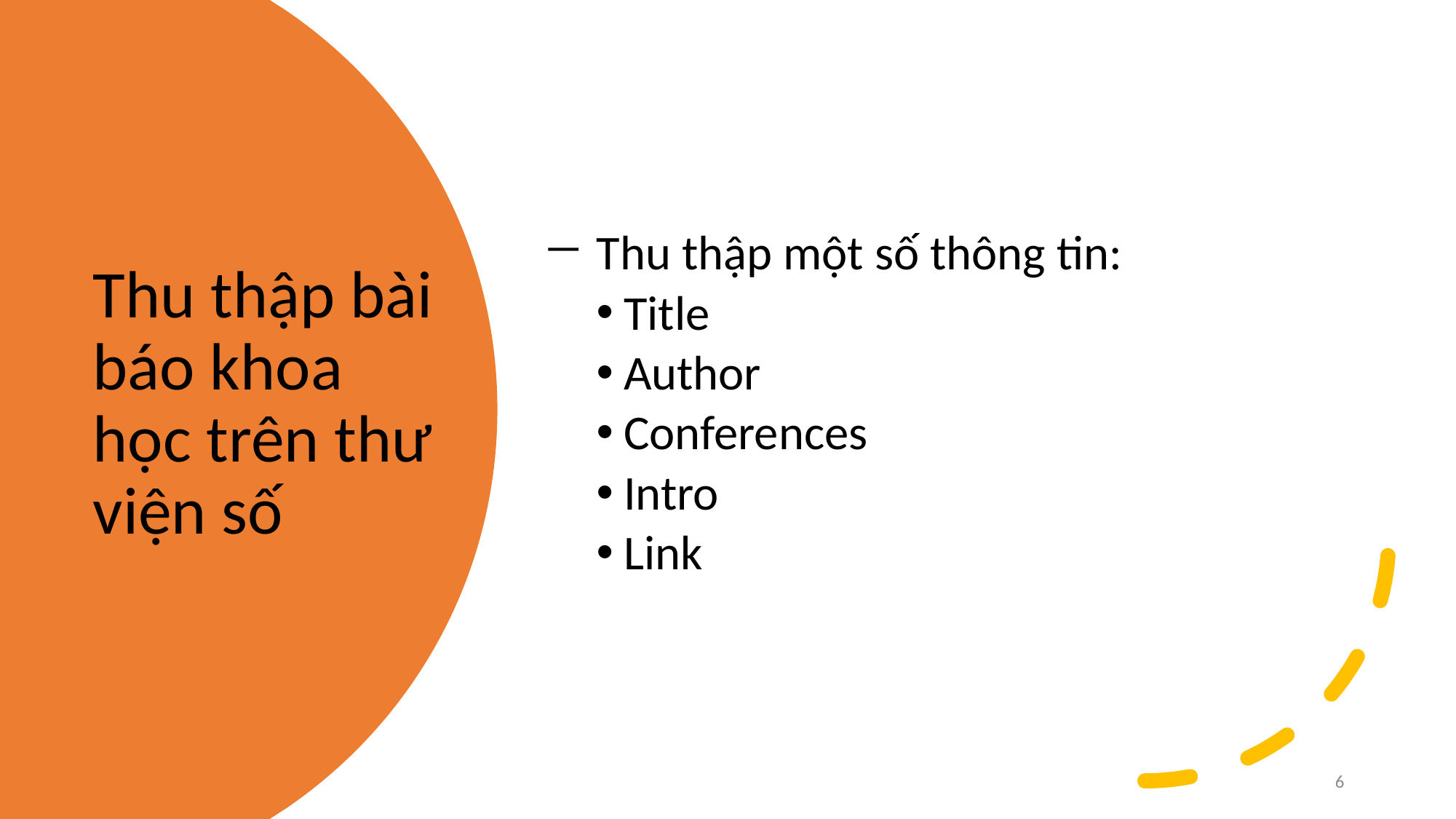

Thu thập một số thông tin:
Title
Author
Conferences
Intro
Link
# Thu thập bài báo khoa học trên thư viện số

6